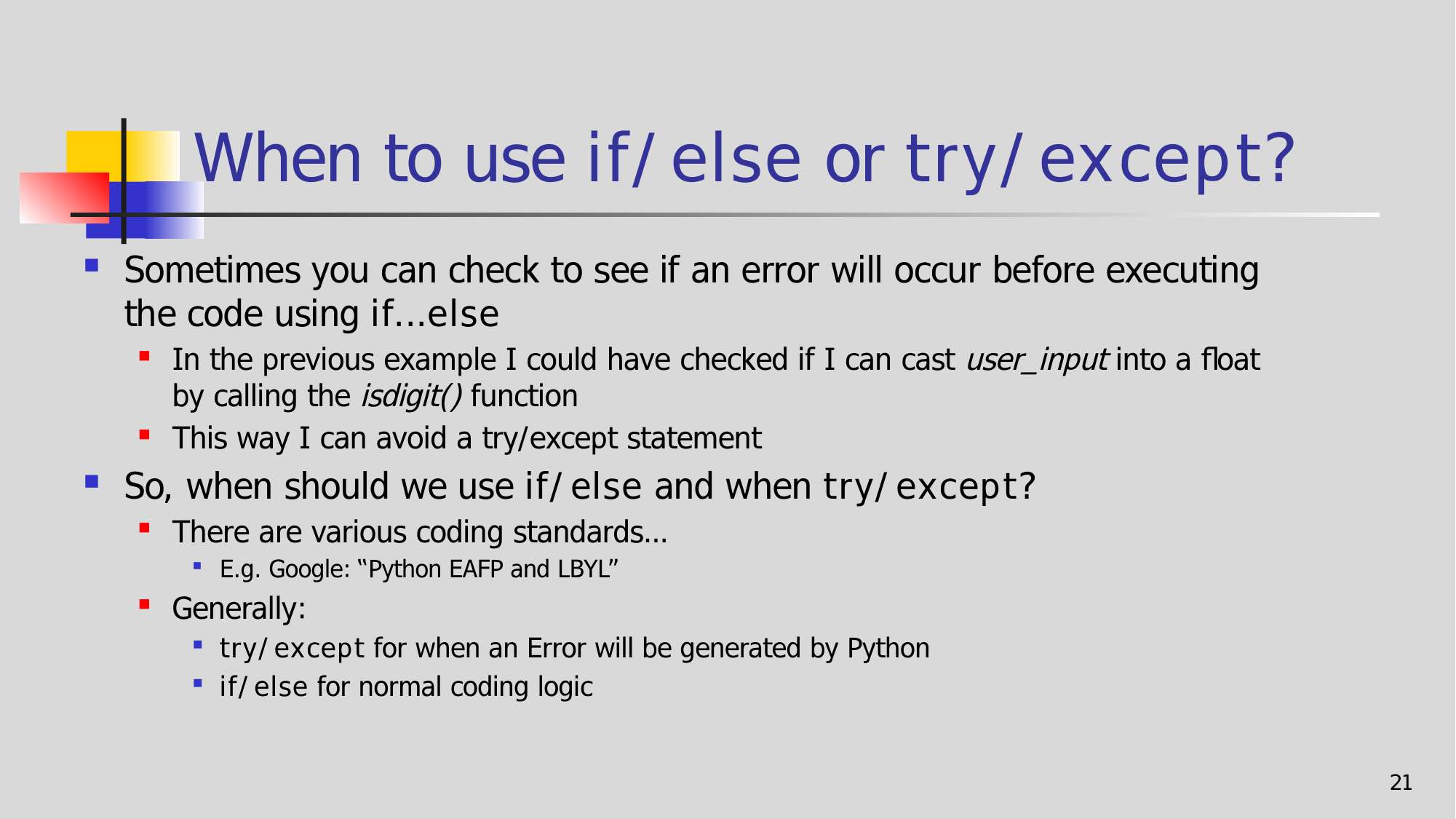

# When to use if/else or try/except?
Sometimes you can check to see if an error will occur before executing the code using if...else
In the previous example I could have checked if I can cast user_input into a float by calling the isdigit() function
This way I can avoid a try/except statement
So, when should we use if/else and when try/except?
There are various coding standards…
E.g. Google: “Python EAFP and LBYL”
Generally:
try/except for when an Error will be generated by Python
if/else for normal coding logic

21